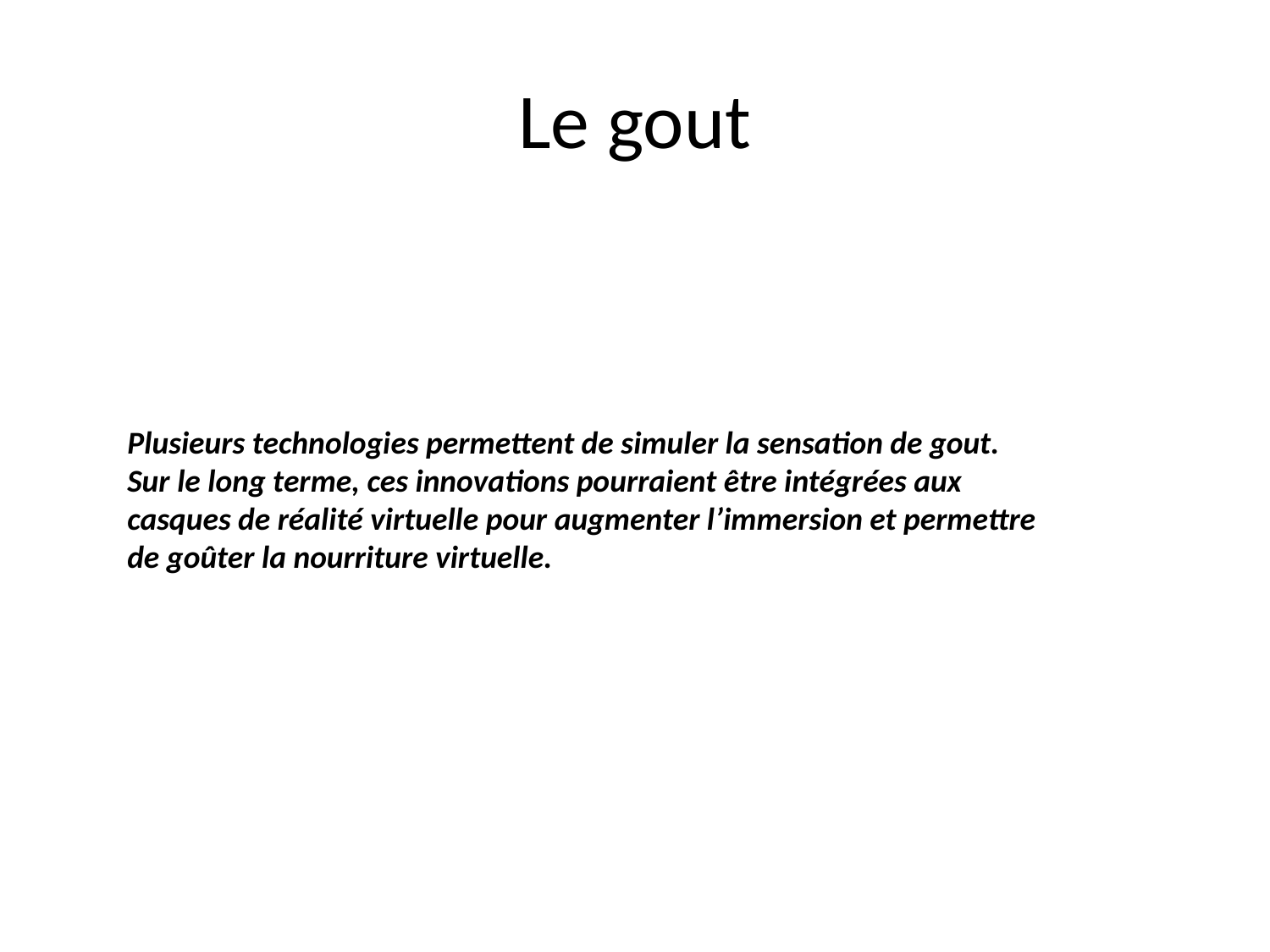

# Le gout
Plusieurs technologies permettent de simuler la sensation de gout. Sur le long terme, ces innovations pourraient être intégrées aux casques de réalité virtuelle pour augmenter l’immersion et permettre de goûter la nourriture virtuelle.